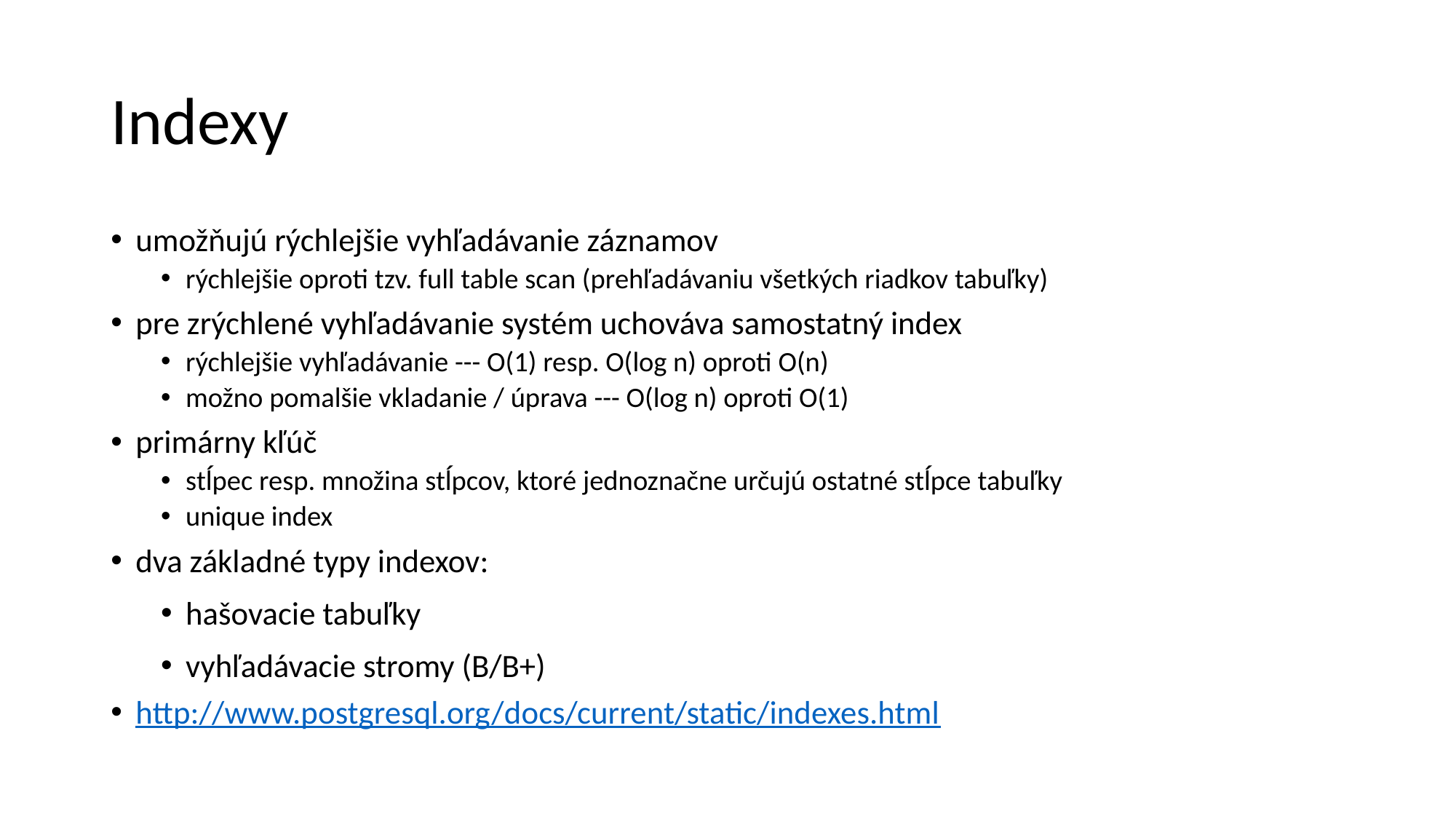

Indexy
umožňujú rýchlejšie vyhľadávanie záznamov
rýchlejšie oproti tzv. full table scan (prehľadávaniu všetkých riadkov tabuľky)
pre zrýchlené vyhľadávanie systém uchováva samostatný index
rýchlejšie vyhľadávanie --- O(1) resp. O(log n) oproti O(n)
možno pomalšie vkladanie / úprava --- O(log n) oproti O(1)
primárny kľúč
stĺpec resp. množina stĺpcov, ktoré jednoznačne určujú ostatné stĺpce tabuľky
unique index
dva základné typy indexov:
hašovacie tabuľky
vyhľadávacie stromy (B/B+)
http://www.postgresql.org/docs/current/static/indexes.html